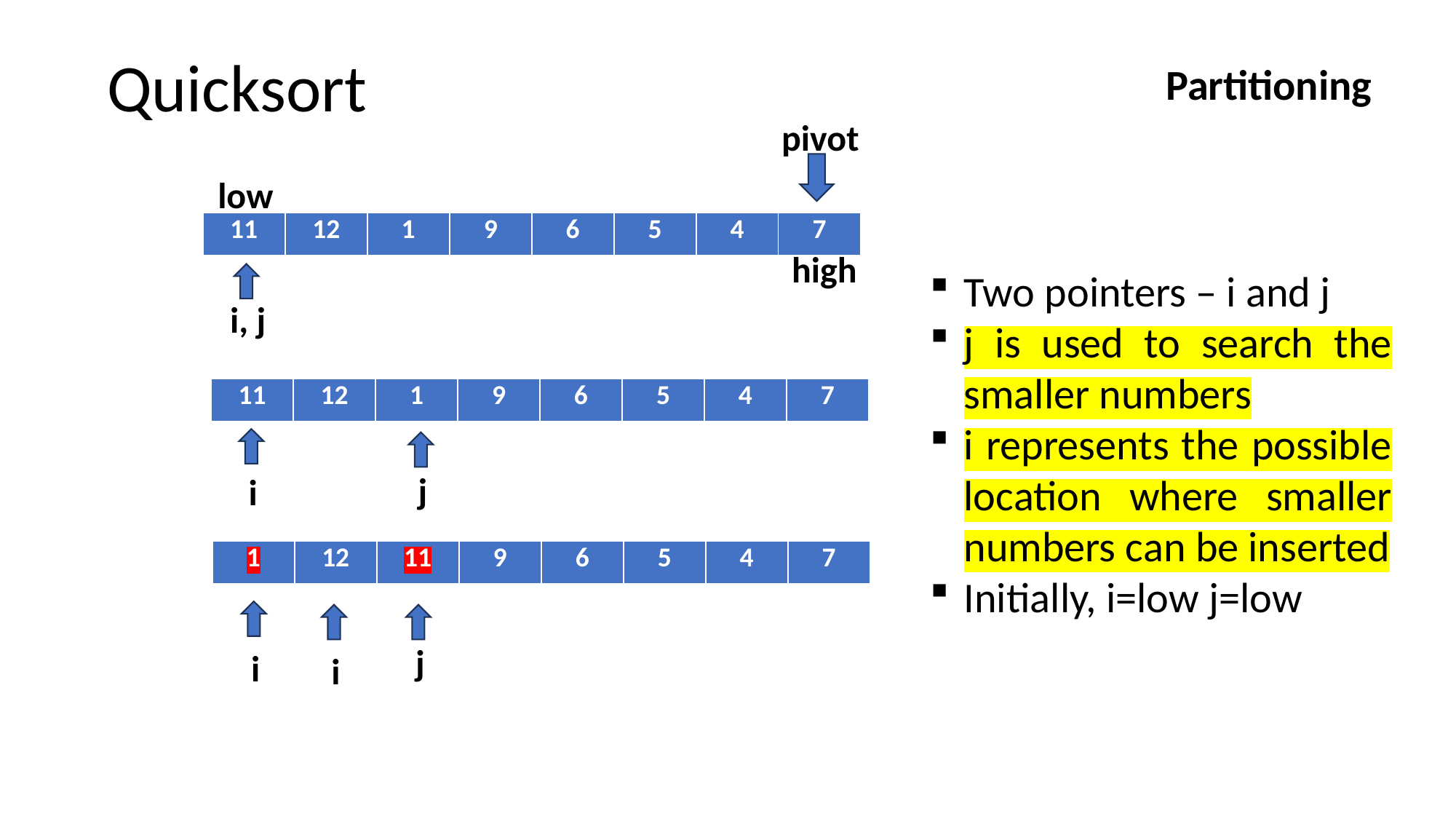

Quicksort
Partitioning
pivot

low
| 11 | 12 | 1 | 9 | 6 | 5 | 4 | 7 |
| --- | --- | --- | --- | --- | --- | --- | --- |
high
Two pointers – i and j
j is used to search the smaller numbers
i represents the possible location where smaller numbers can be inserted
Initially, i=low j=low

i, j
| 11 | 12 | 1 | 9 | 6 | 5 | 4 | 7 |
| --- | --- | --- | --- | --- | --- | --- | --- |

j
i
| 1 | 12 | 11 | 9 | 6 | 5 | 4 | 7 |
| --- | --- | --- | --- | --- | --- | --- | --- |

j
i
i